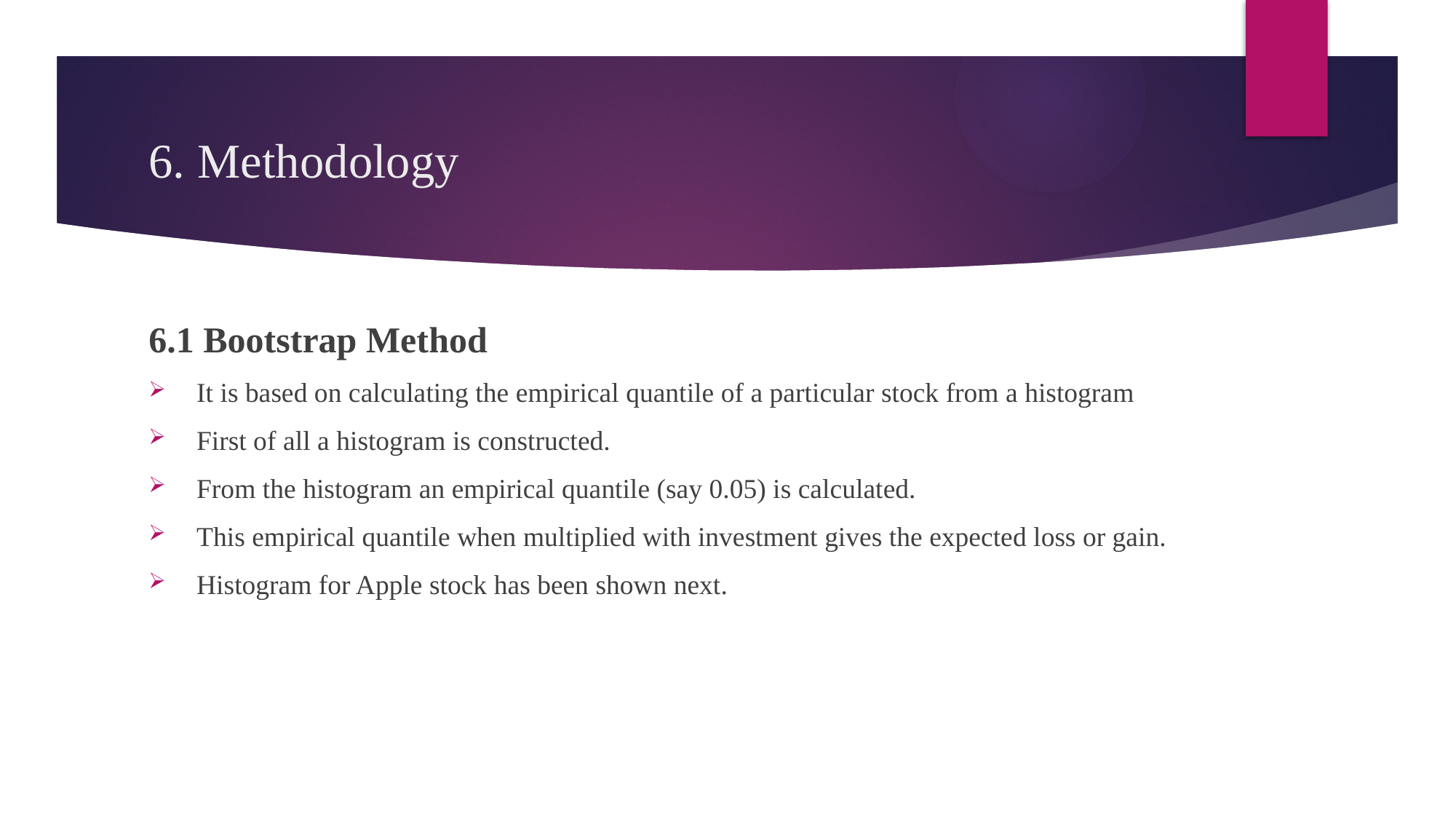

# 6. Methodology
6.1 Bootstrap Method
 It is based on calculating the empirical quantile of a particular stock from a histogram
 First of all a histogram is constructed.
 From the histogram an empirical quantile (say 0.05) is calculated.
 This empirical quantile when multiplied with investment gives the expected loss or gain.
 Histogram for Apple stock has been shown next.